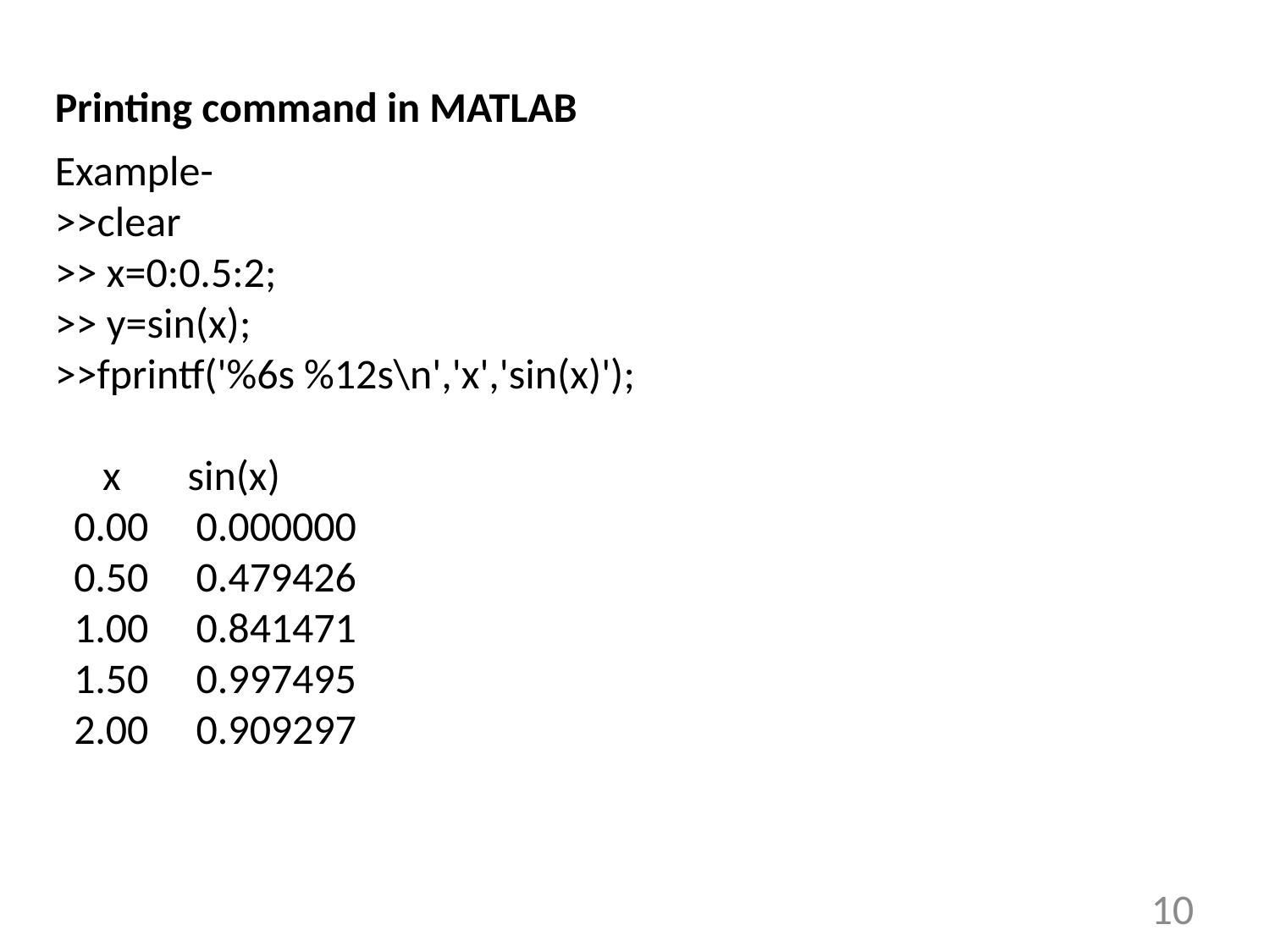

Printing command in MATLAB
Example-
>>clear
>> x=0:0.5:2;
>> y=sin(x);
>>fprintf('%6s %12s\n','x','sin(x)');

     x       sin(x)
  0.00     0.000000
  0.50     0.479426
  1.00     0.841471
  1.50     0.997495
  2.00     0.909297

10